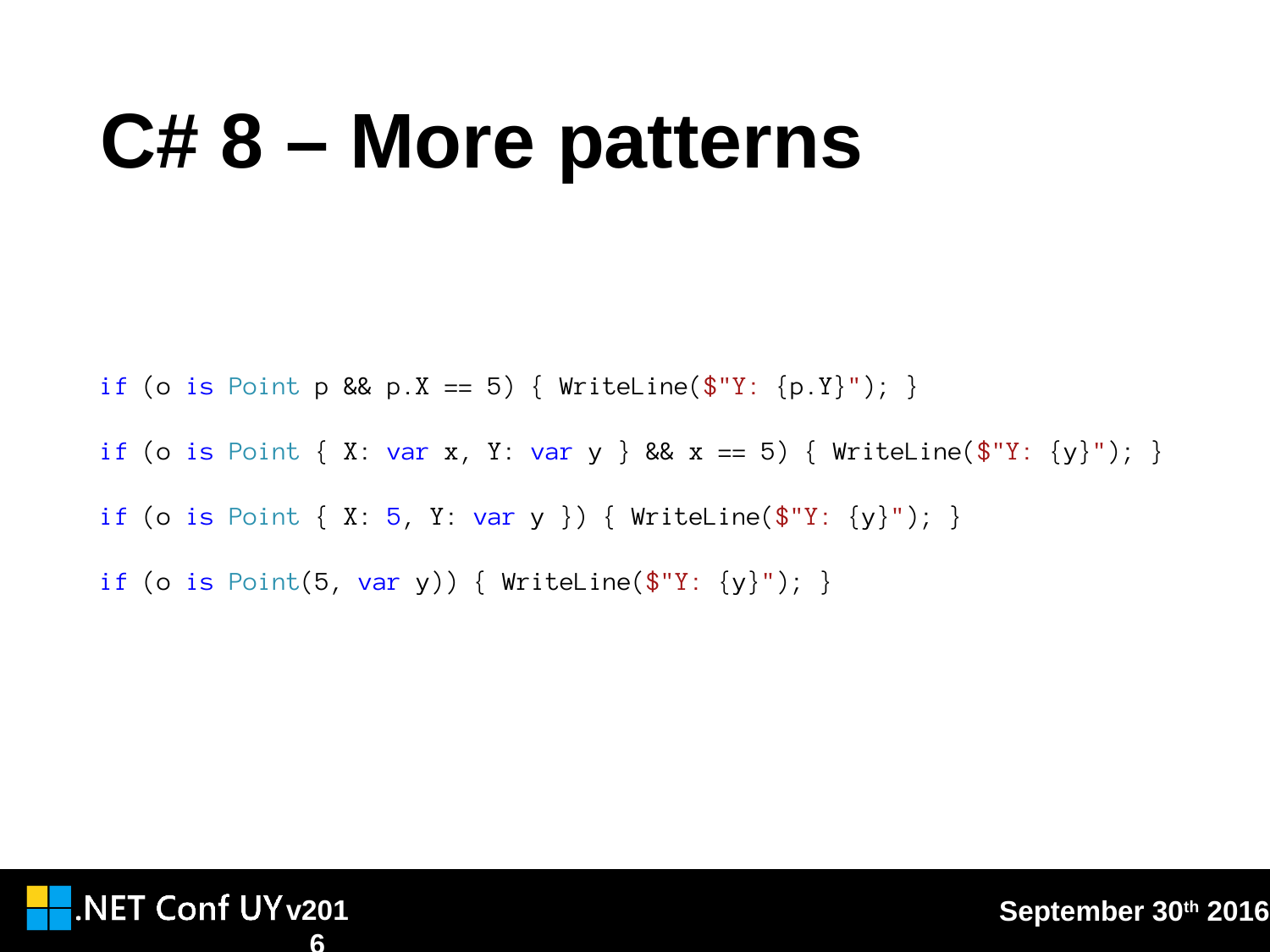

# C# 8 – More patterns
if (o is Point p && p.X == 5) { WriteLine($"Y: {p.Y}"); }
if (o is Point { X: var x, Y: var y } && x == 5) { WriteLine($"Y: {y}"); }
if (o is Point { X: 5, Y: var y }) { WriteLine($"Y: {y}"); }
if (o is Point(5, var y)) { WriteLine($"Y: {y}"); }